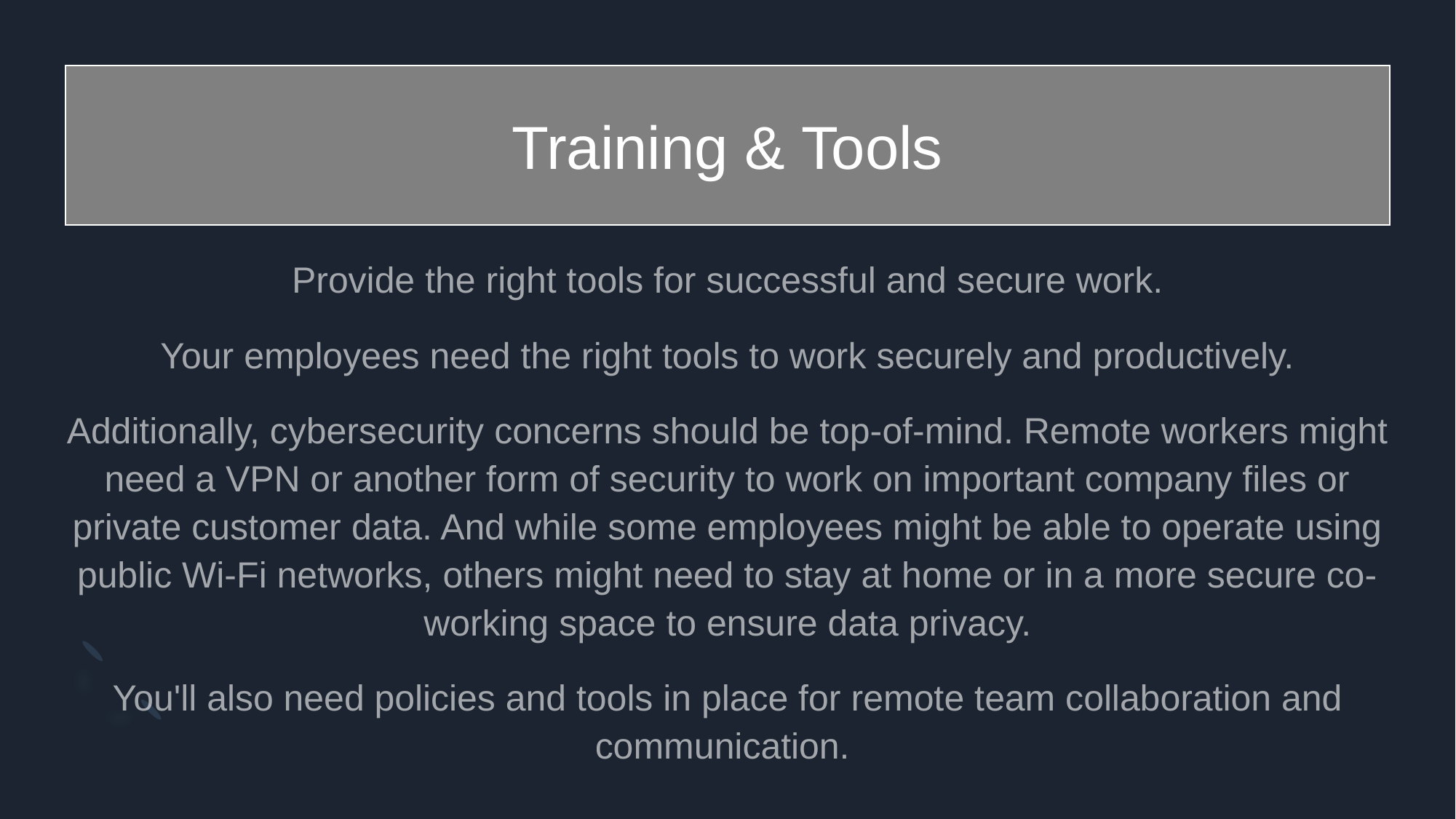

# Training & Tools
Provide the right tools for successful and secure work.
 Your employees need the right tools to work securely and productively.
Additionally, cybersecurity concerns should be top-of-mind. Remote workers might need a VPN or another form of security to work on important company files or private customer data. And while some employees might be able to operate using public Wi-Fi networks, others might need to stay at home or in a more secure co-working space to ensure data privacy.
You'll also need policies and tools in place for remote team collaboration and communication.